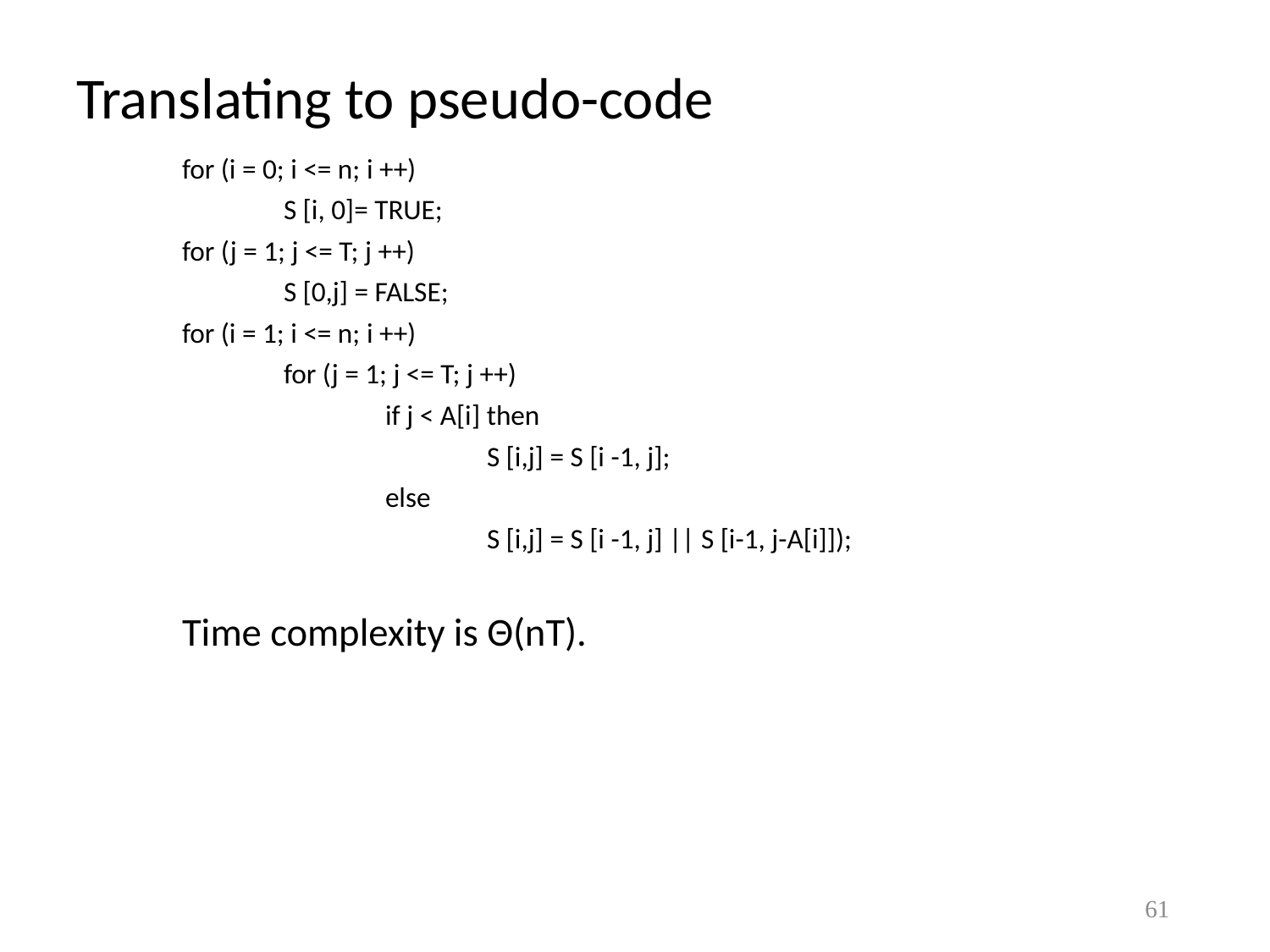

# Translating to pseudo-code
for (i = 0; i <= n; i ++)
	S [i, 0]= TRUE;
for (j = 1; j <= T; j ++)
	S [0,j] = FALSE;
for (i = 1; i <= n; i ++)
	for (j = 1; j <= T; j ++)
		if j < A[i] then
			S [i,j] = S [i -1, j];
		else
			S [i,j] = S [i -1, j] || S [i-1, j-A[i]]);

Time complexity is Θ(nT).
61